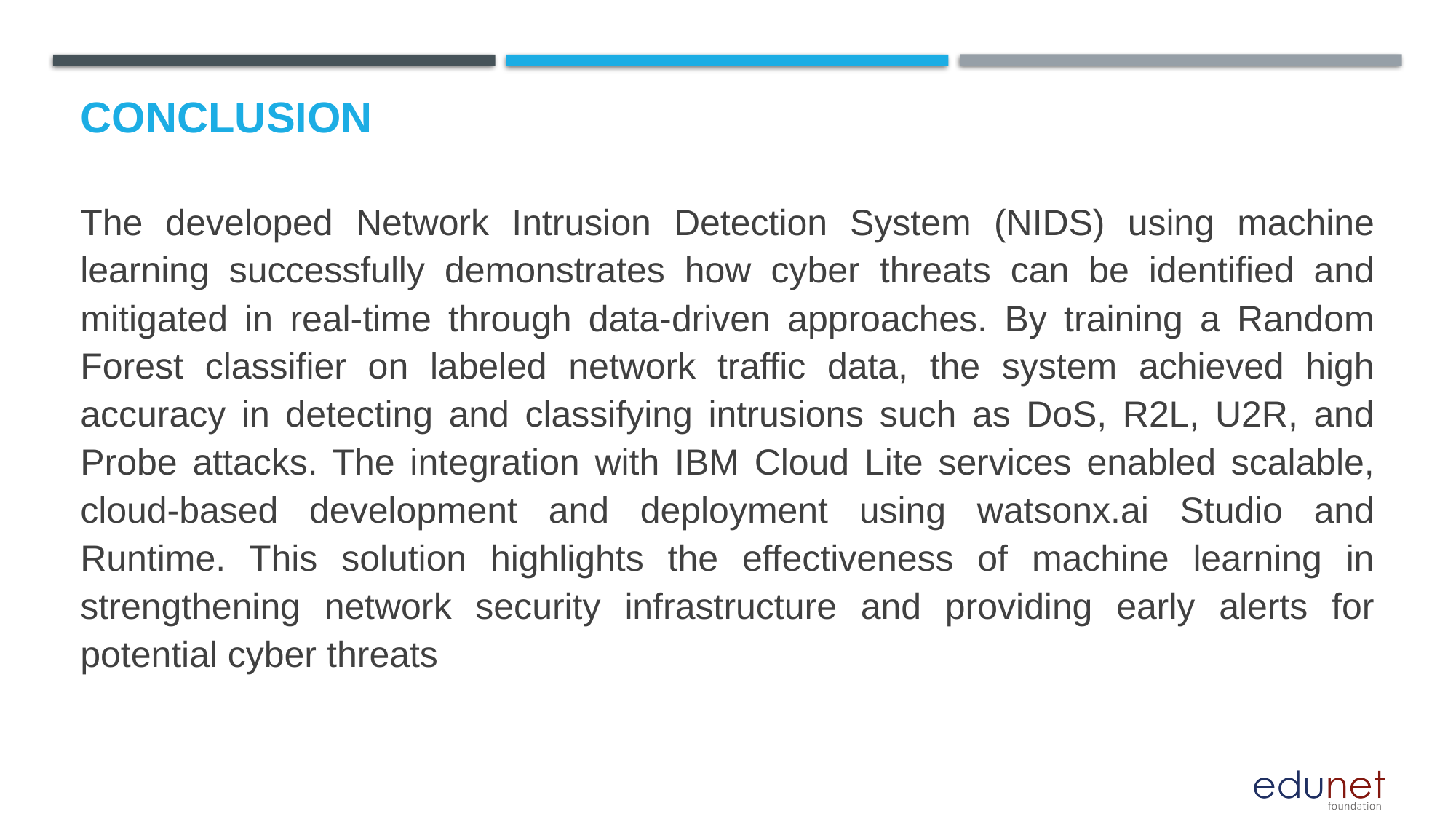

# Conclusion
The developed Network Intrusion Detection System (NIDS) using machine learning successfully demonstrates how cyber threats can be identified and mitigated in real-time through data-driven approaches. By training a Random Forest classifier on labeled network traffic data, the system achieved high accuracy in detecting and classifying intrusions such as DoS, R2L, U2R, and Probe attacks. The integration with IBM Cloud Lite services enabled scalable, cloud-based development and deployment using watsonx.ai Studio and Runtime. This solution highlights the effectiveness of machine learning in strengthening network security infrastructure and providing early alerts for potential cyber threats